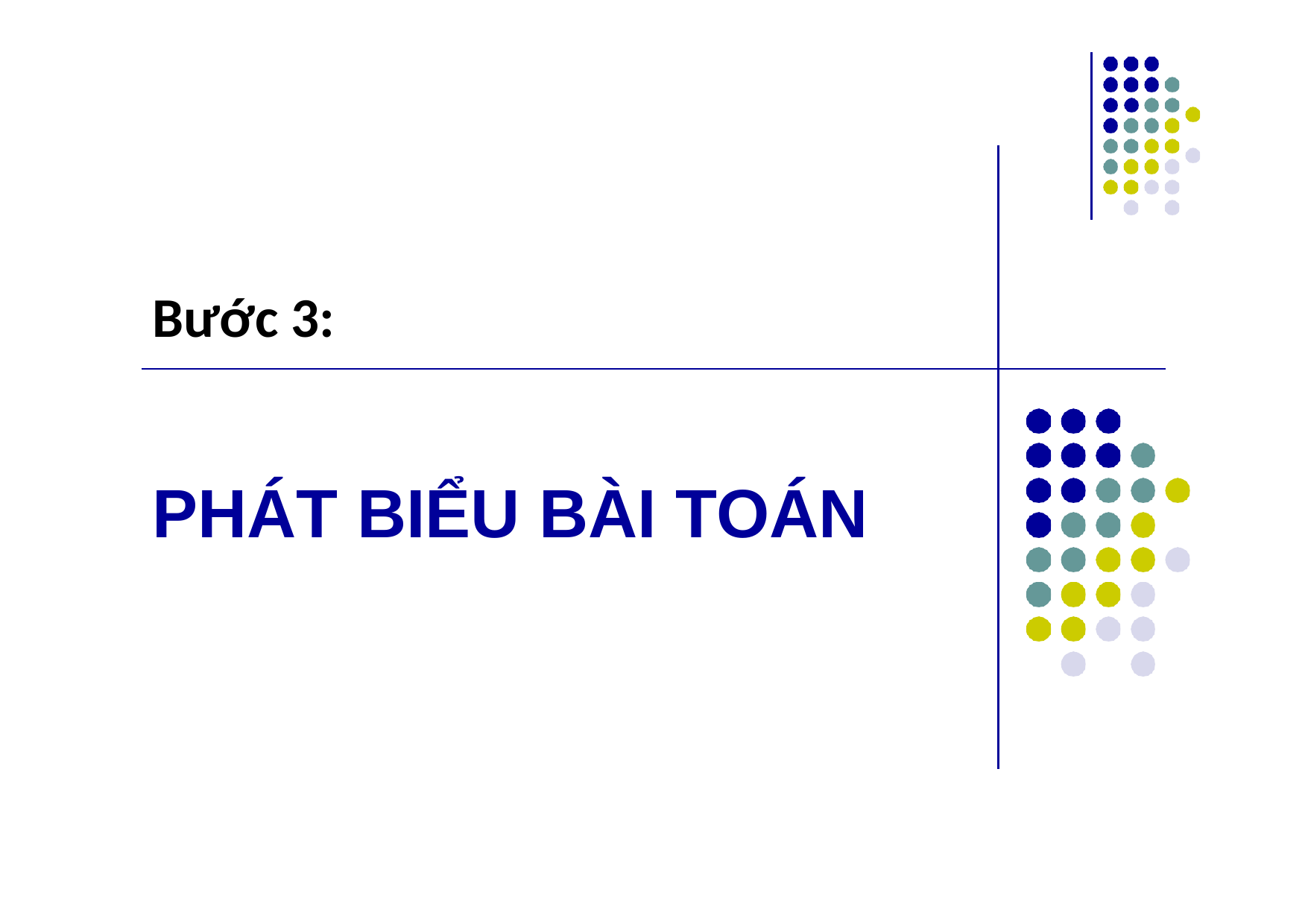

Bước 3:

# PHÁT BIỂU BÀI TOÁN